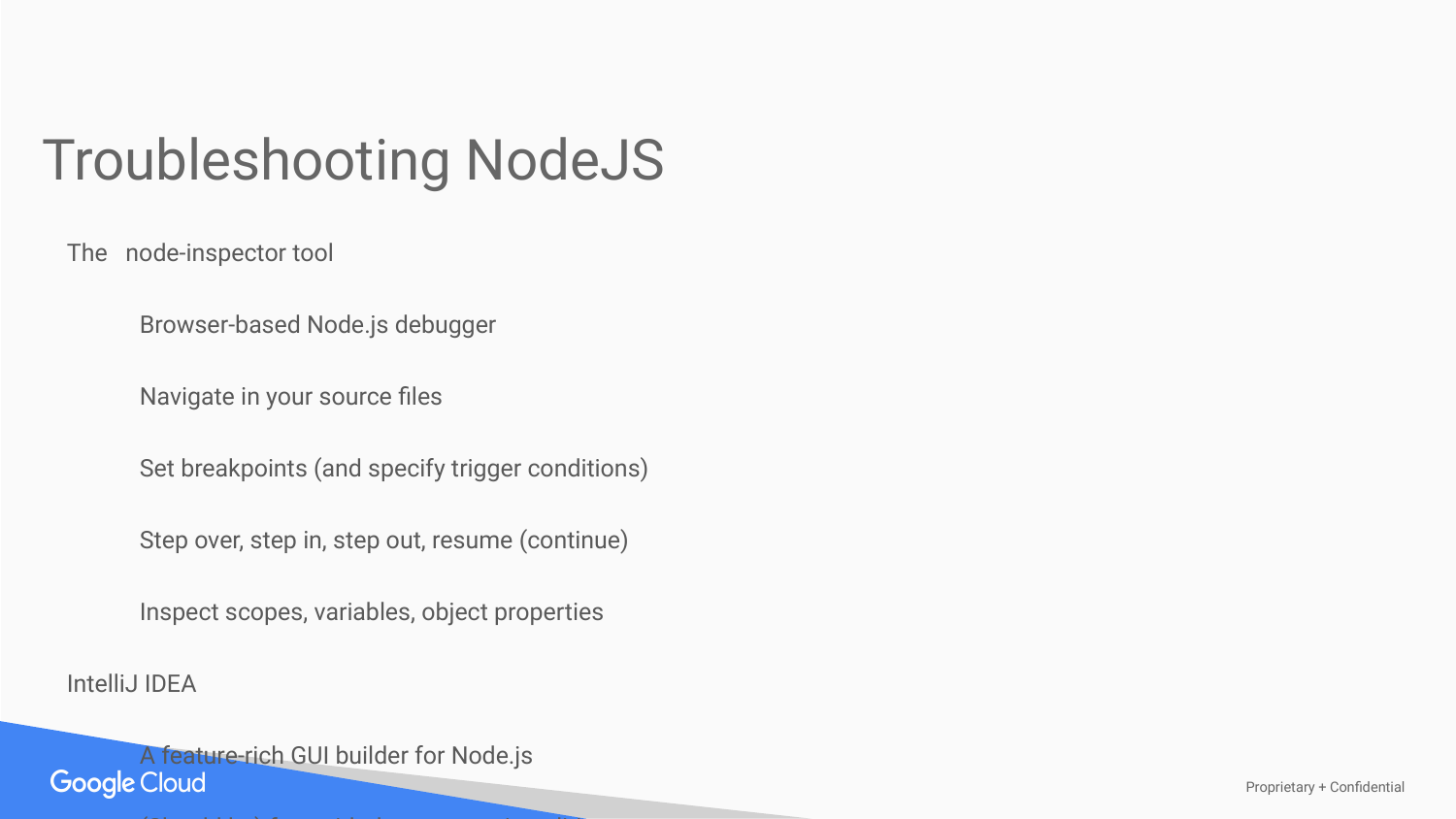

Troubleshooting NodeJS
The   node-inspector tool
Browser-based Node.js debugger
Navigate in your source files
Set breakpoints (and specify trigger conditions)
Step over, step in, step out, resume (continue)
Inspect scopes, variables, object properties
IntelliJ IDEA
A feature-rich GUI builder for Node.js
(Should be) free with the community edition